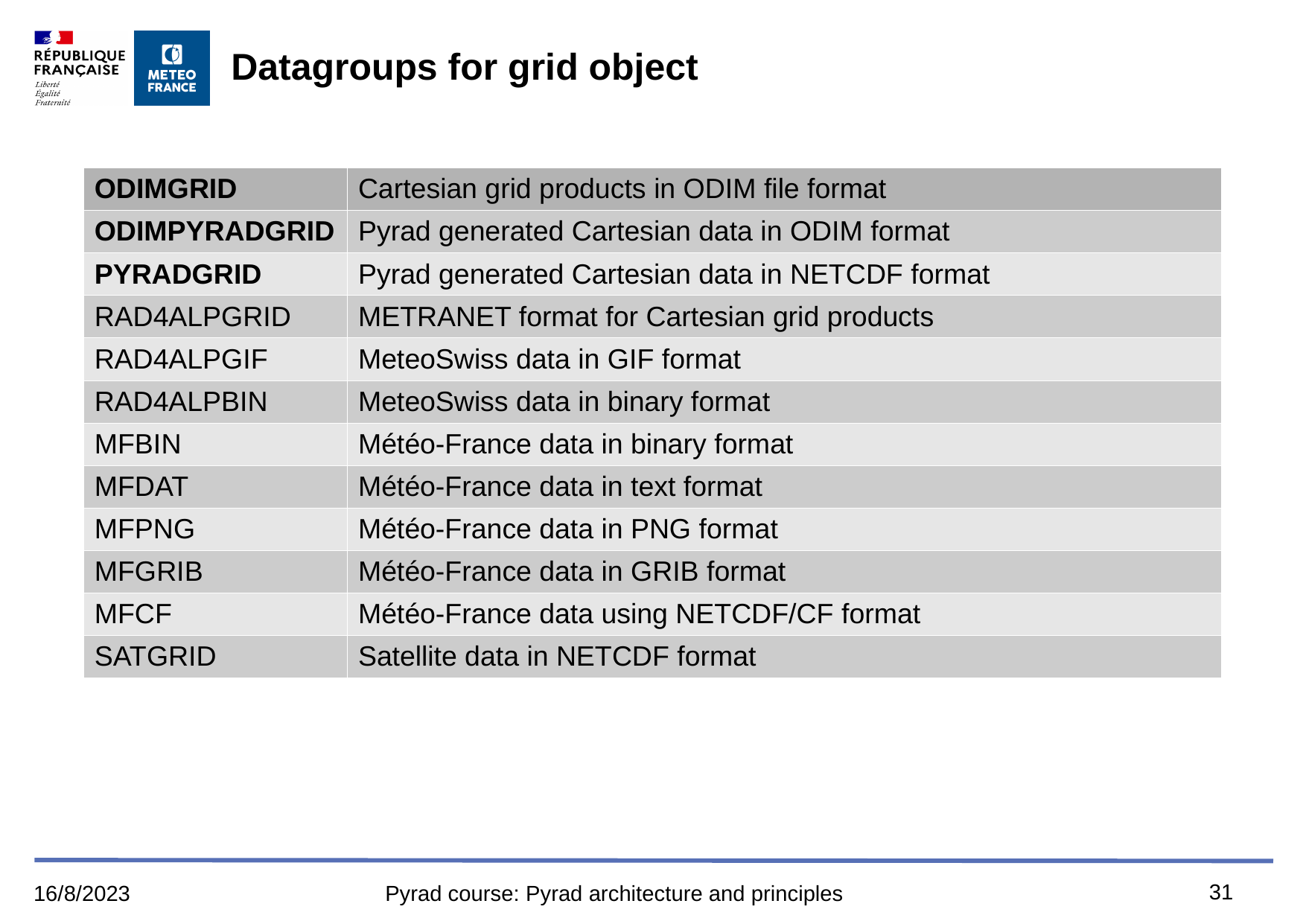

# Datagroups for grid object
| ODIMGRID | Cartesian grid products in ODIM file format |
| --- | --- |
| ODIMPYRADGRID | Pyrad generated Cartesian data in ODIM format |
| PYRADGRID | Pyrad generated Cartesian data in NETCDF format |
| RAD4ALPGRID | METRANET format for Cartesian grid products |
| RAD4ALPGIF | MeteoSwiss data in GIF format |
| RAD4ALPBIN | MeteoSwiss data in binary format |
| MFBIN | Météo-France data in binary format |
| MFDAT | Météo-France data in text format |
| MFPNG | Météo-France data in PNG format |
| MFGRIB | Météo-France data in GRIB format |
| MFCF | Météo-France data using NETCDF/CF format |
| SATGRID | Satellite data in NETCDF format |
31
16/8/2023
Pyrad course: Pyrad architecture and principles